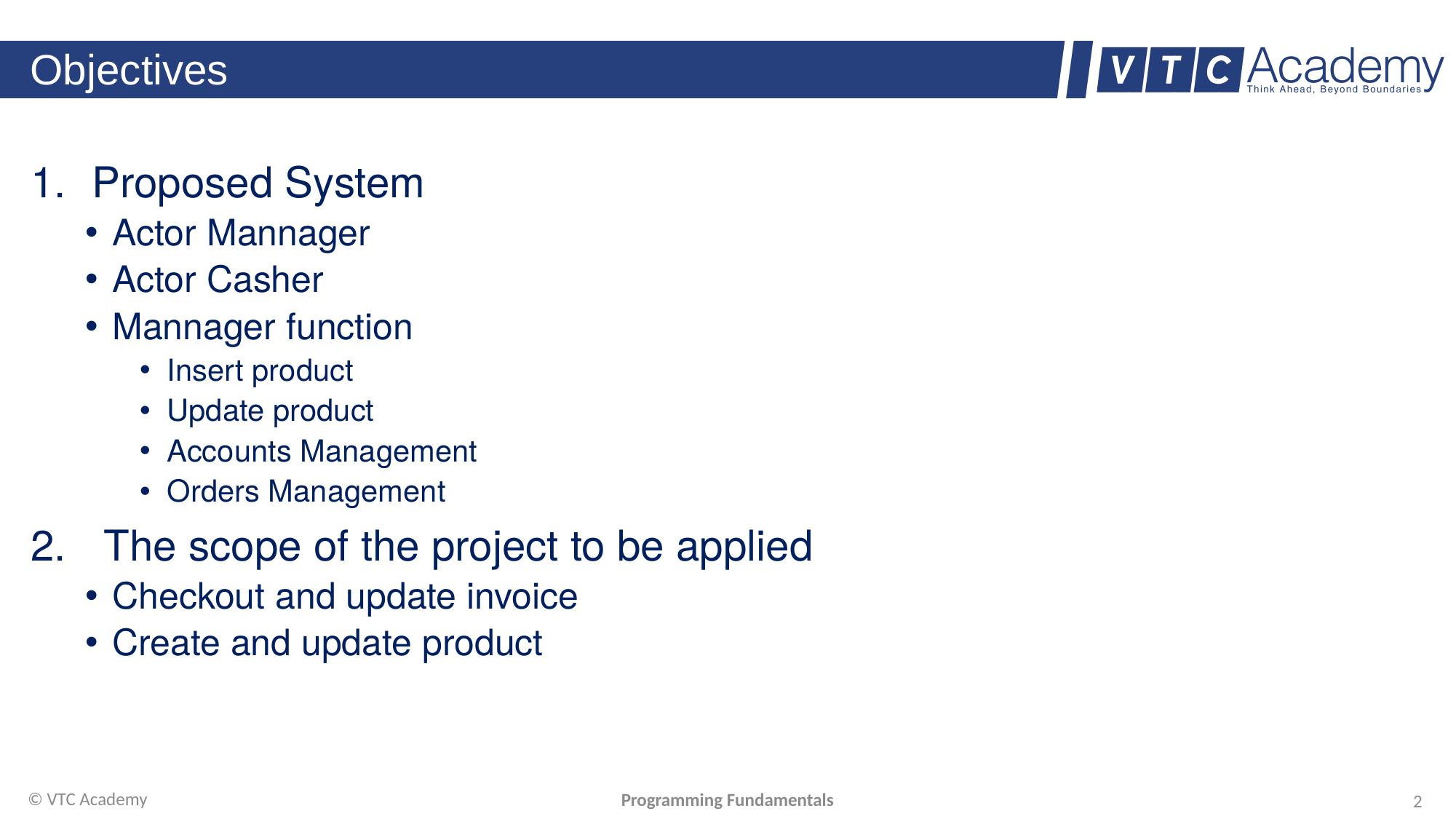

# Objectives
Proposed System
Actor Mannager
Actor Casher
Mannager function
Insert product
Update product
Accounts Management
Orders Management
 The scope of the project to be applied
Checkout and update invoice
Create and update product

© VTC Academy
Programming Fundamentals
2